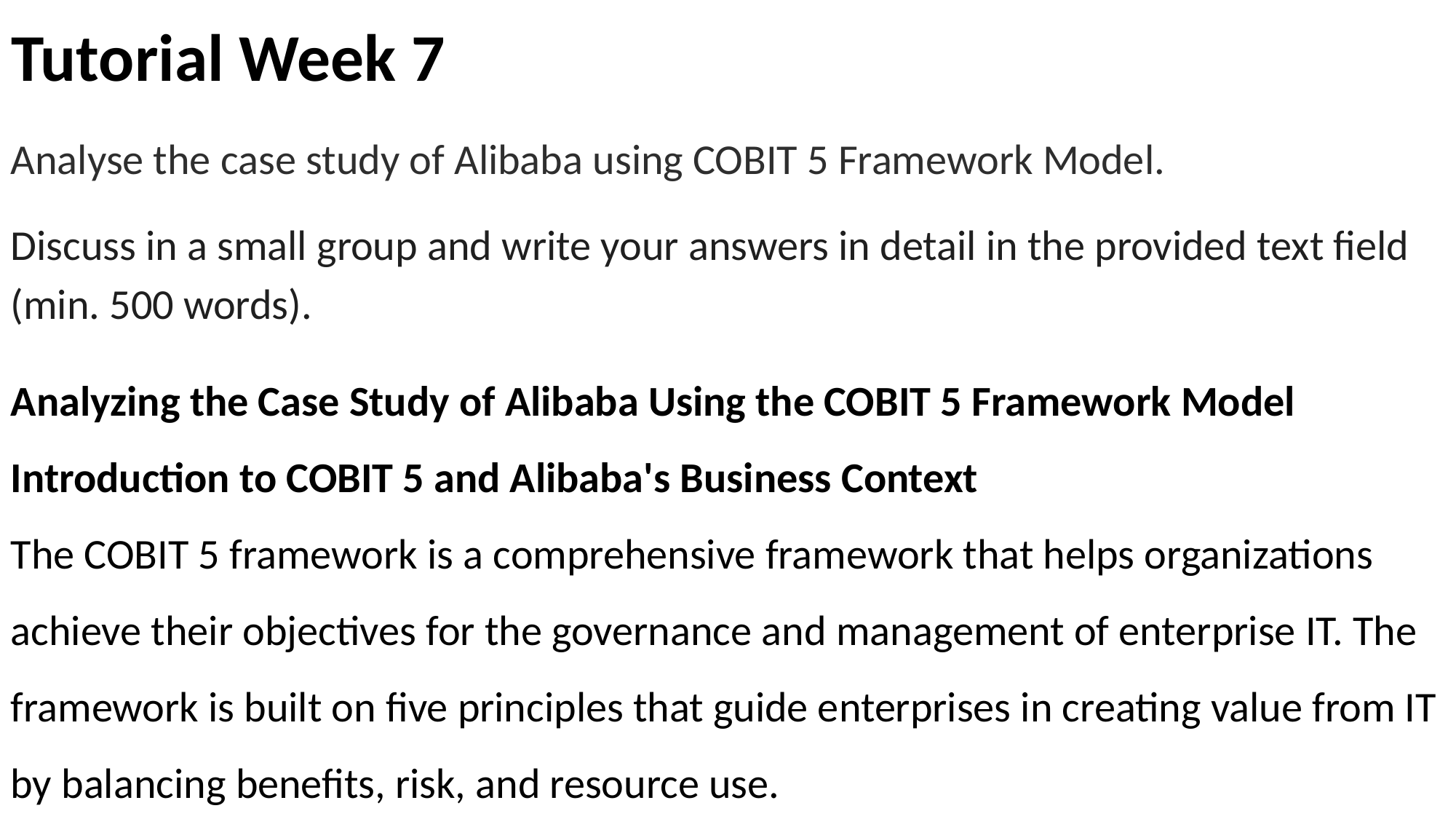

# Tutorial Week 7
Analyse the case study of Alibaba using COBIT 5 Framework Model.
Discuss in a small group and write your answers in detail in the provided text field (min. 500 words).
Analyzing the Case Study of Alibaba Using the COBIT 5 Framework Model
Introduction to COBIT 5 and Alibaba's Business Context
The COBIT 5 framework is a comprehensive framework that helps organizations achieve their objectives for the governance and management of enterprise IT. The framework is built on five principles that guide enterprises in creating value from IT by balancing benefits, risk, and resource use.